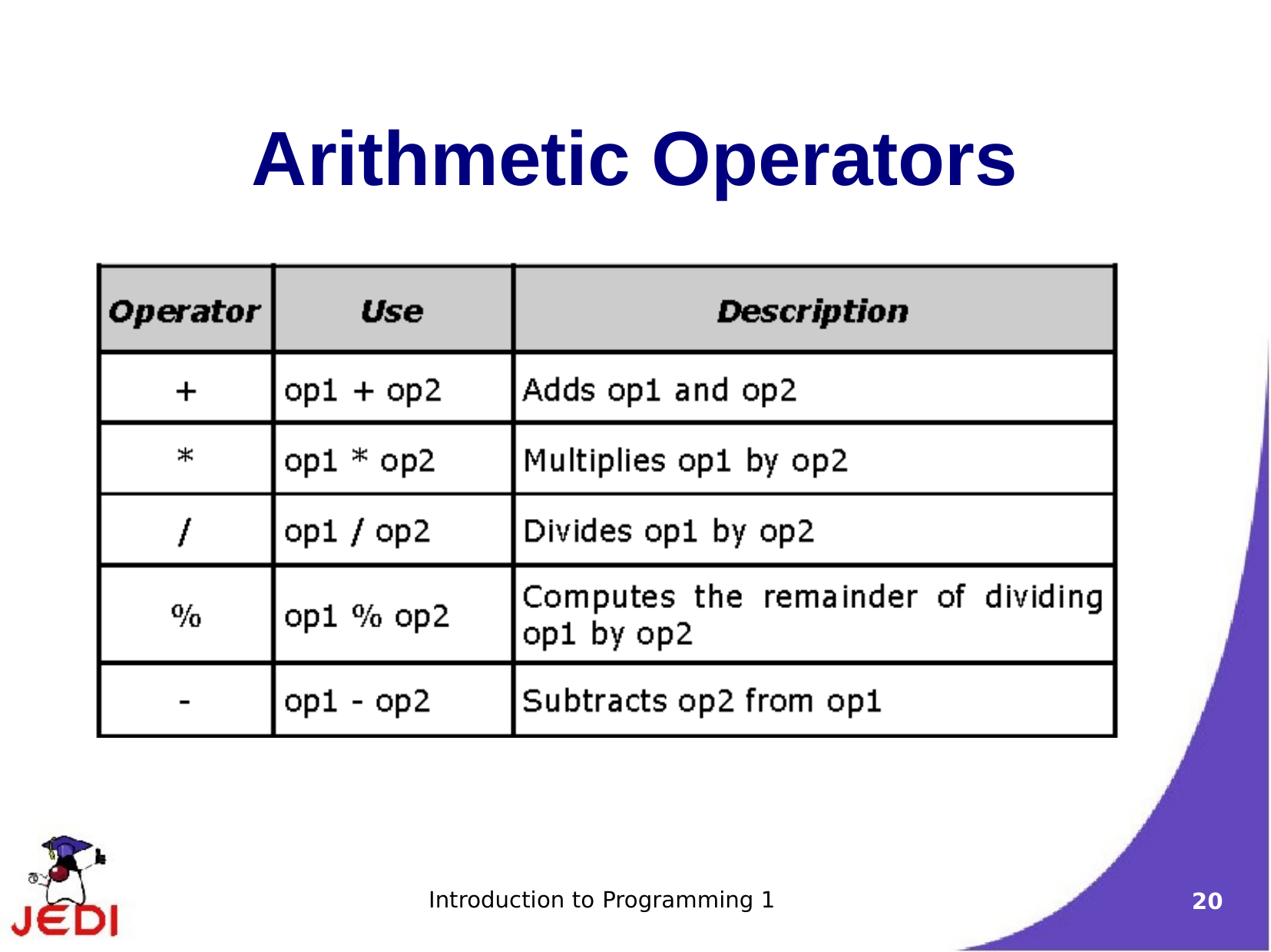

# Arithmetic Operators

Introduction to Programming 1
20